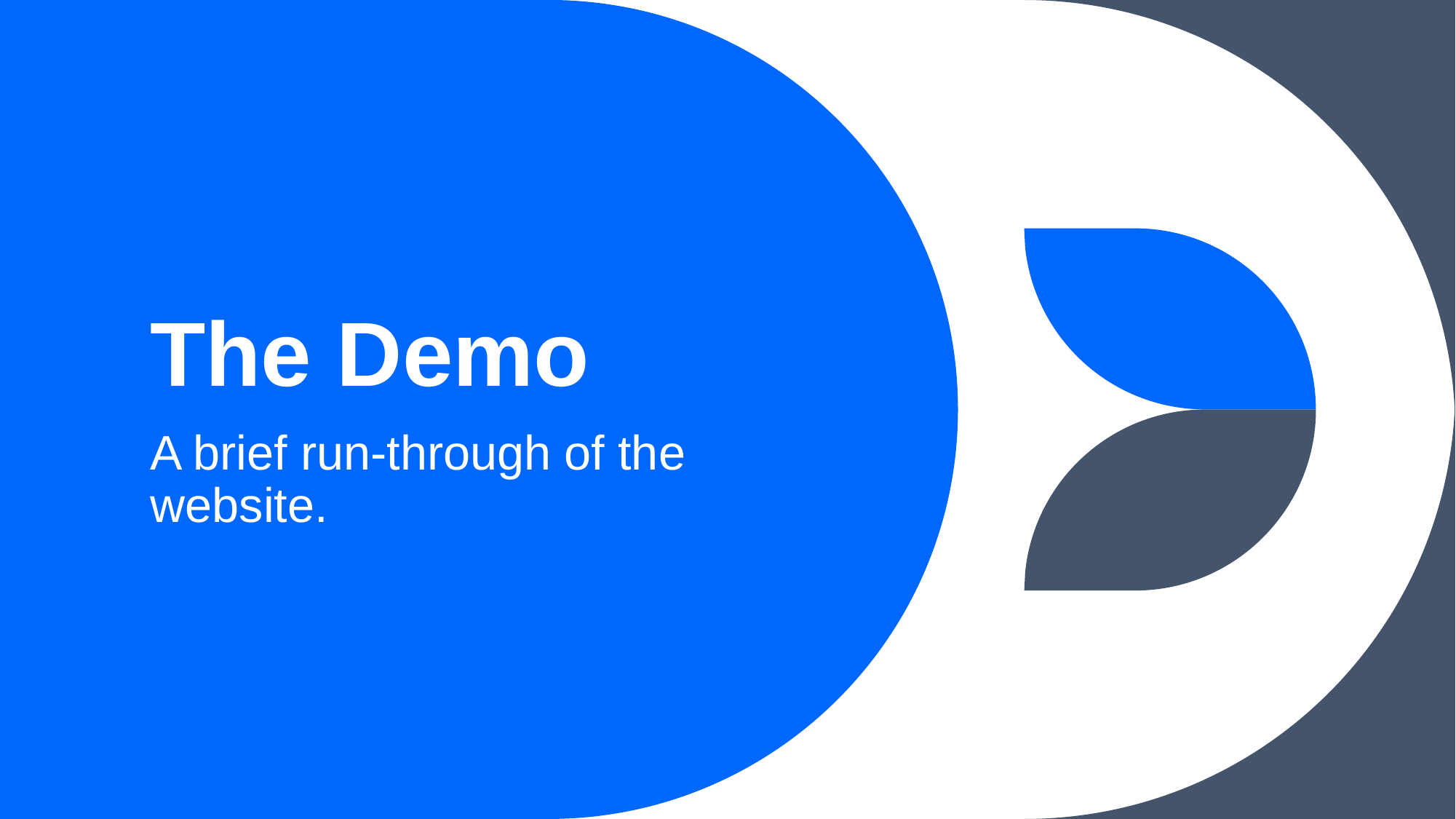

# The Demo
A brief run-through of the website.